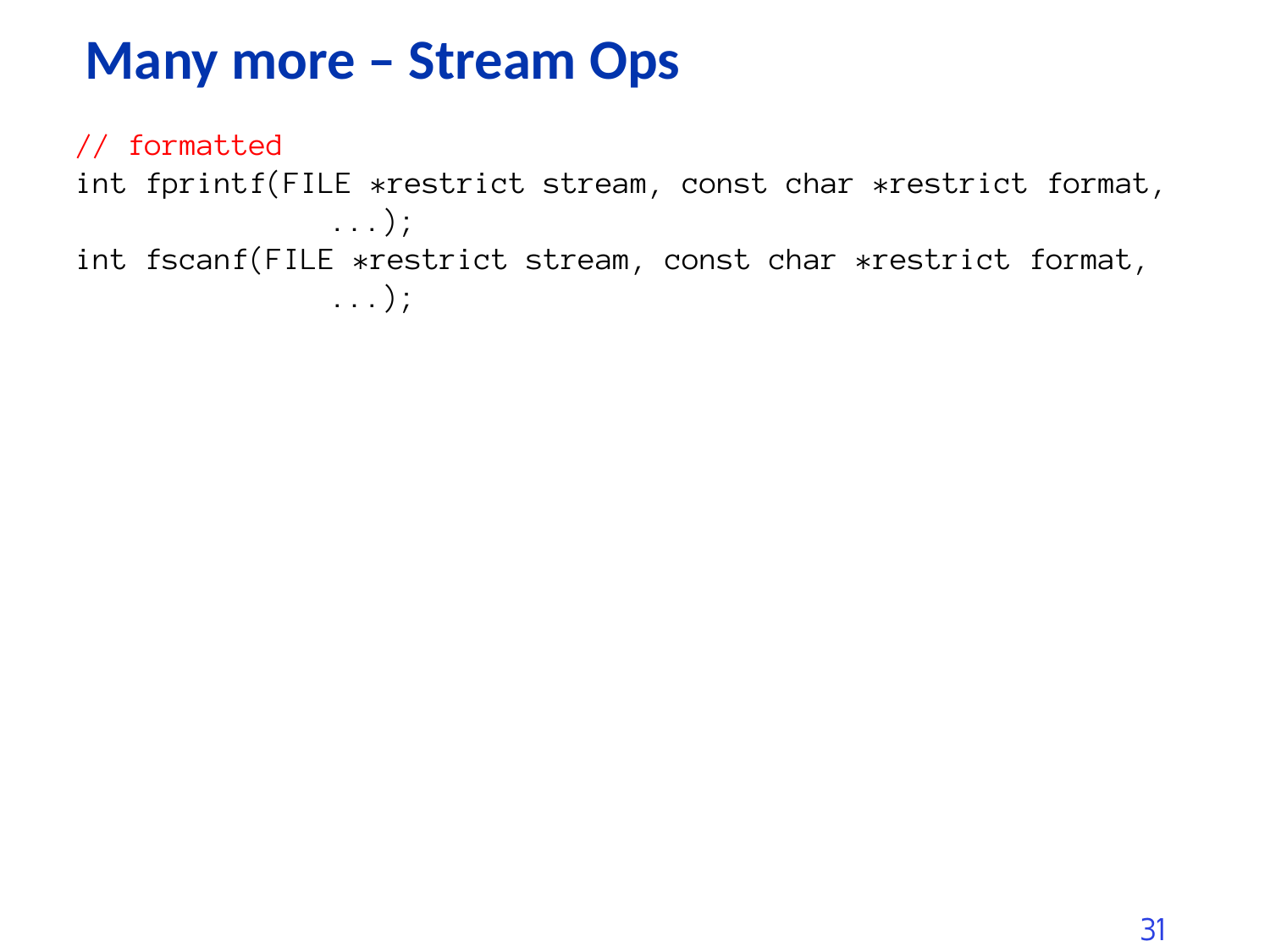

# Many more – Stream Ops
// formatted
int fprintf(FILE *restrict stream, const char *restrict format, 		...);
int fscanf(FILE *restrict stream, const char *restrict format, 		...);